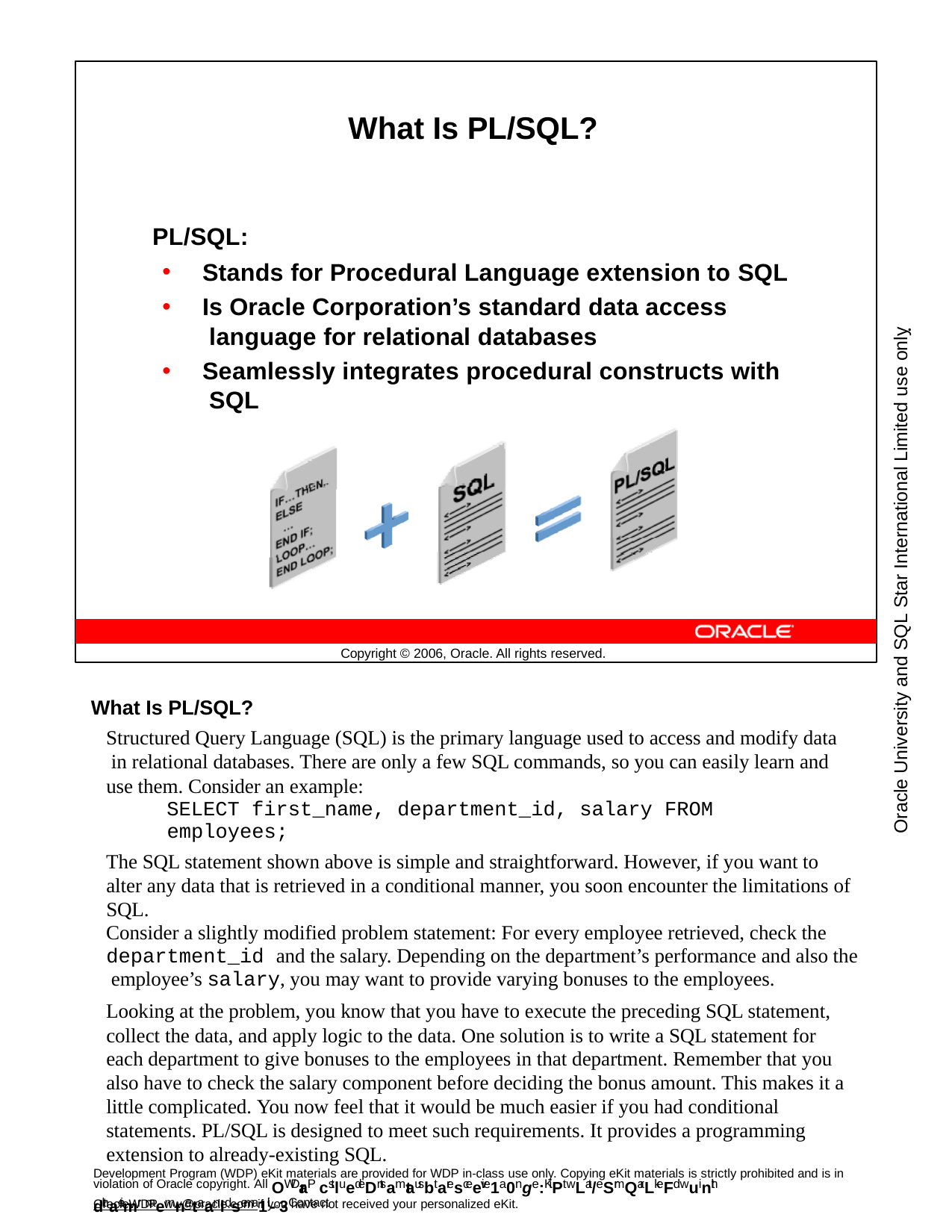

What Is PL/SQL?
PL/SQL:
Stands for Procedural Language extension to SQL
Is Oracle Corporation’s standard data access  language for relational databases
Seamlessly integrates procedural constructs with  SQL
Oracle University and SQL Star International Limited use onlyฺ

Copyright © 2006, Oracle. All rights reserved.
What Is PL/SQL?
Structured Query Language (SQL) is the primary language used to access and modify data  in relational databases. There are only a few SQL commands, so you can easily learn and  use them. Consider an example:
SELECT first_name, department_id, salary FROM employees;
The SQL statement shown above is simple and straightforward. However, if you want to  alter any data that is retrieved in a conditional manner, you soon encounter the limitations of  SQL.
Consider a slightly modified problem statement: For every employee retrieved, check the  department_id and the salary. Depending on the department’s performance and also the  employee’s salary, you may want to provide varying bonuses to the employees.
Looking at the problem, you know that you have to execute the preceding SQL statement,  collect the data, and apply logic to the data. One solution is to write a SQL statement for  each department to give bonuses to the employees in that department. Remember that you  also have to check the salary component before deciding the bonus amount. This makes it a  little complicated. You now feel that it would be much easier if you had conditional  statements. PL/SQL is designed to meet such requirements. It provides a programming  extension to already-existing SQL.
Development Program (WDP) eKit materials are provided for WDP in-class use only. Copying eKit materials is strictly prohibited and is in
violation of Oracle copyright. All OWDraP cstluedeDntsamtausbt aresceeive1a0nge:KiPt wLat/eSrmQarLkeFd wuinth dthaeimr naemnetaanldsema1il-. 3Contact
OracleWDP_ww@oracle.com if you have not received your personalized eKit.